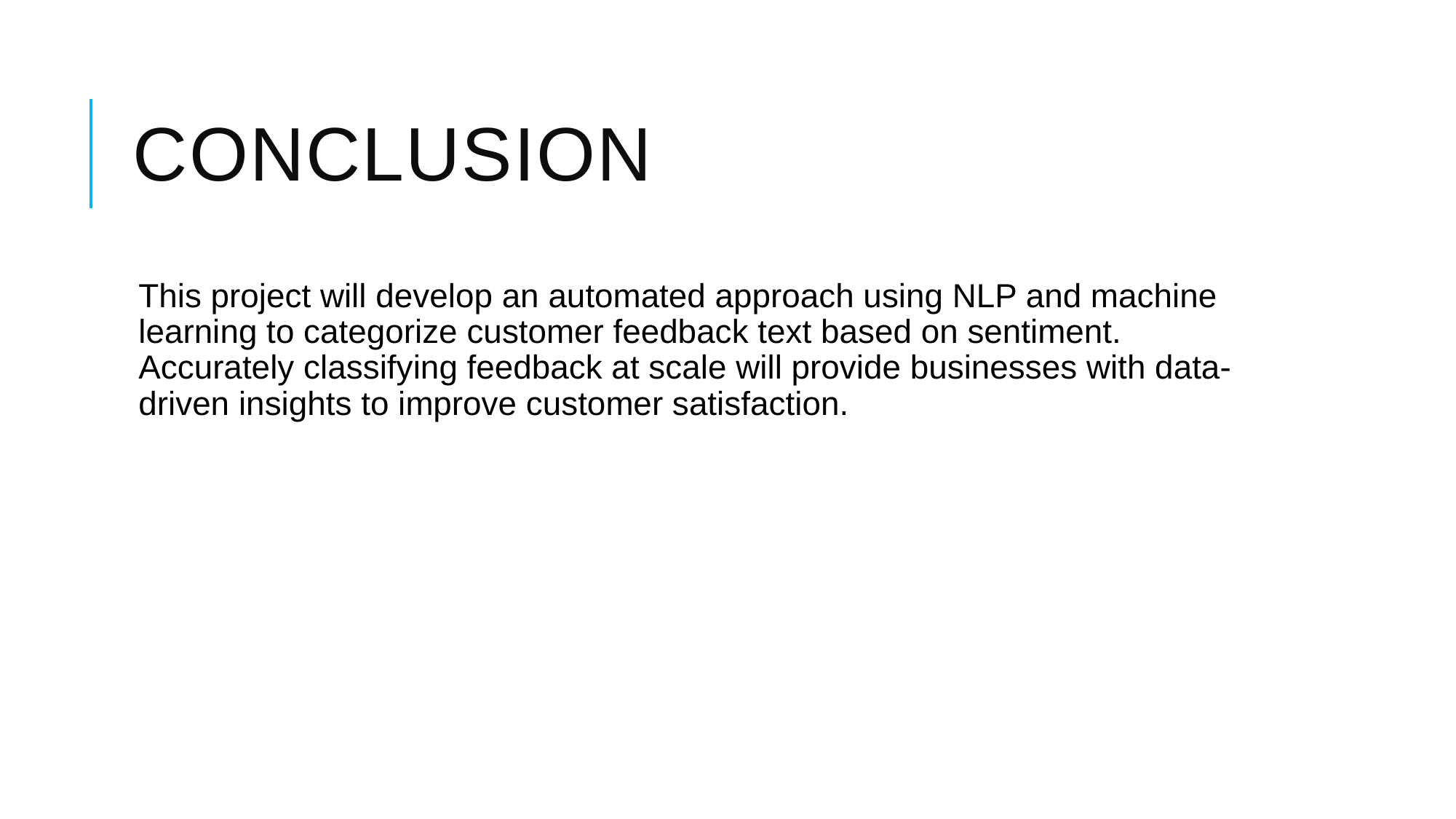

# CONCLUSION
This project will develop an automated approach using NLP and machine learning to categorize customer feedback text based on sentiment. Accurately classifying feedback at scale will provide businesses with data-driven insights to improve customer satisfaction.